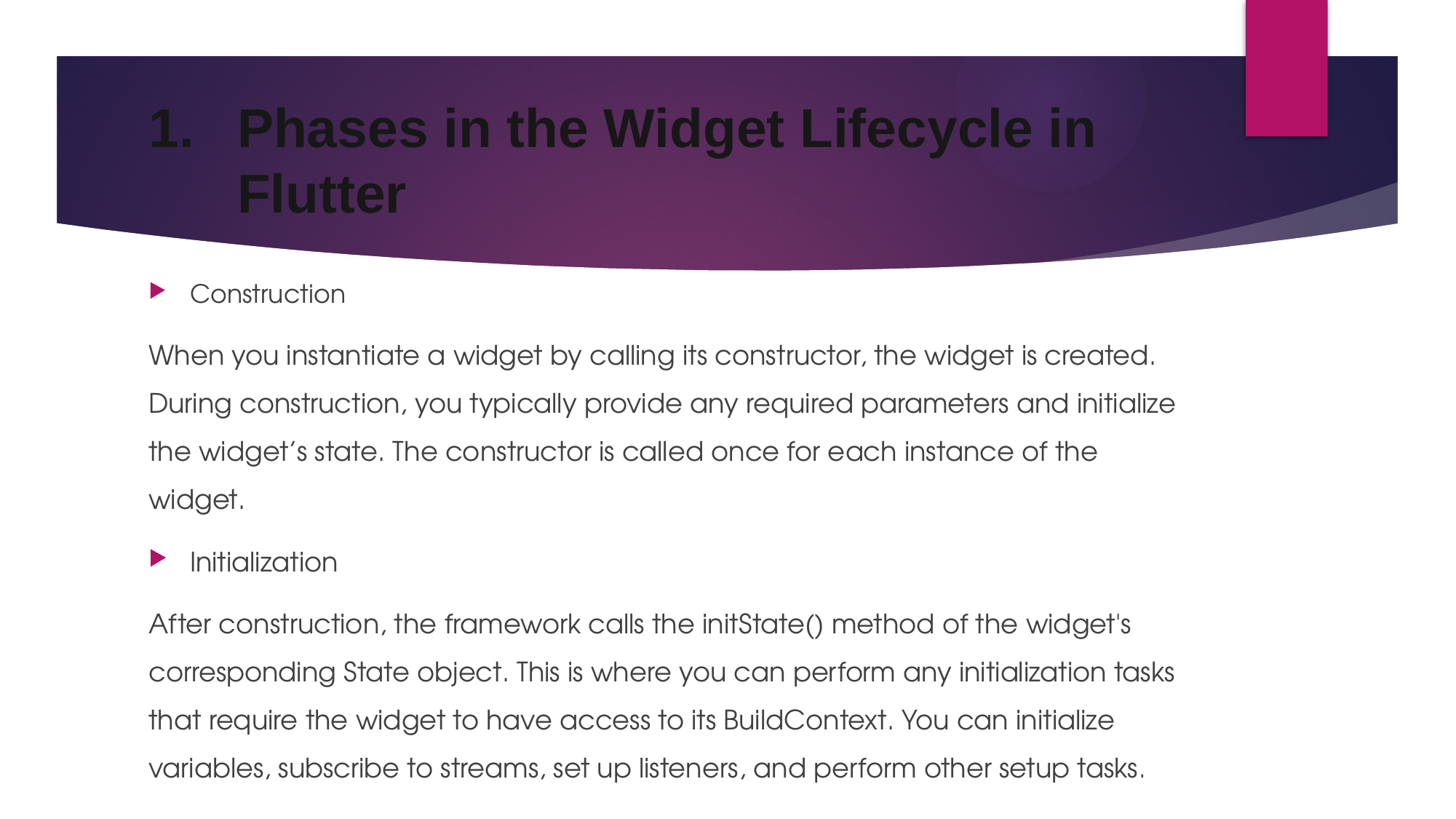

# Phases in the Widget Lifecycle in Flutter

Construction
When you instantiate a widget by calling its constructor, the widget is created. During construction, you typically provide any required parameters and initialize the widget’s state. The constructor is called once for each instance of the widget.
Initialization
After construction, the framework calls the initState() method of the widget's corresponding State object. This is where you can perform any initialization tasks that require the widget to have access to its BuildContext. You can initialize variables, subscribe to streams, set up listeners, and perform other setup tasks.